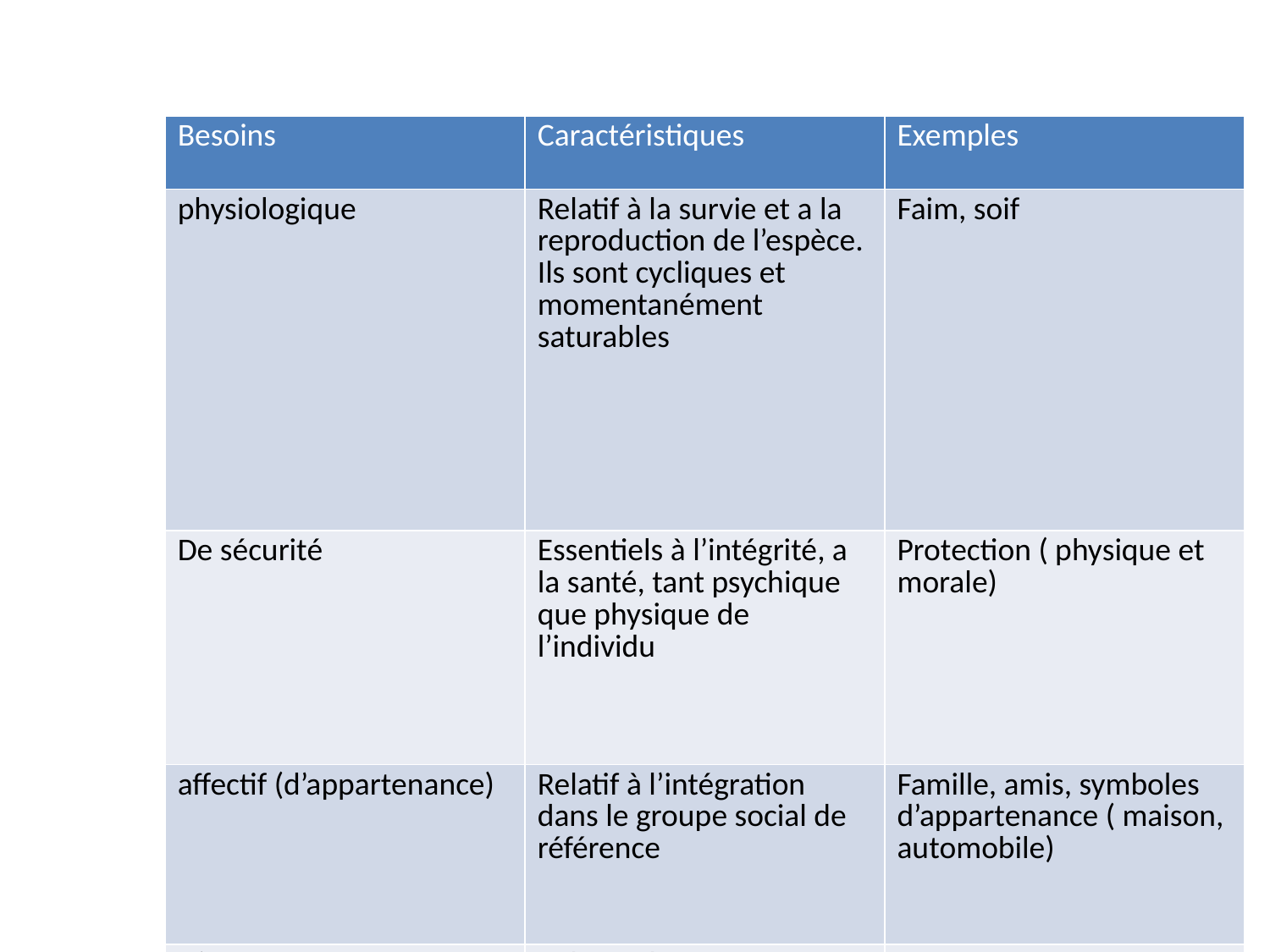

#
| Besoins | Caractéristiques | Exemples |
| --- | --- | --- |
| physiologique | Relatif à la survie et a la reproduction de l’espèce. Ils sont cycliques et momentanément saturables | Faim, soif |
| De sécurité | Essentiels à l’intégrité, a la santé, tant psychique que physique de l’individu | Protection ( physique et morale) |
| affectif (d’appartenance) | Relatif à l’intégration dans le groupe social de référence | Famille, amis, symboles d’appartenance ( maison, automobile) |
| D’estime | Relatif à la reconnaissance par le groupe et à la recherche d’un statut social | Prestige, réussite |
| D’auto expression | Relatifs à l’accomplissement de soi et à la recherche de valeurs personnelles, de sens à la vie. | Dépassement de soi par le sport, développement de la personnalité par l’activité artistique. |